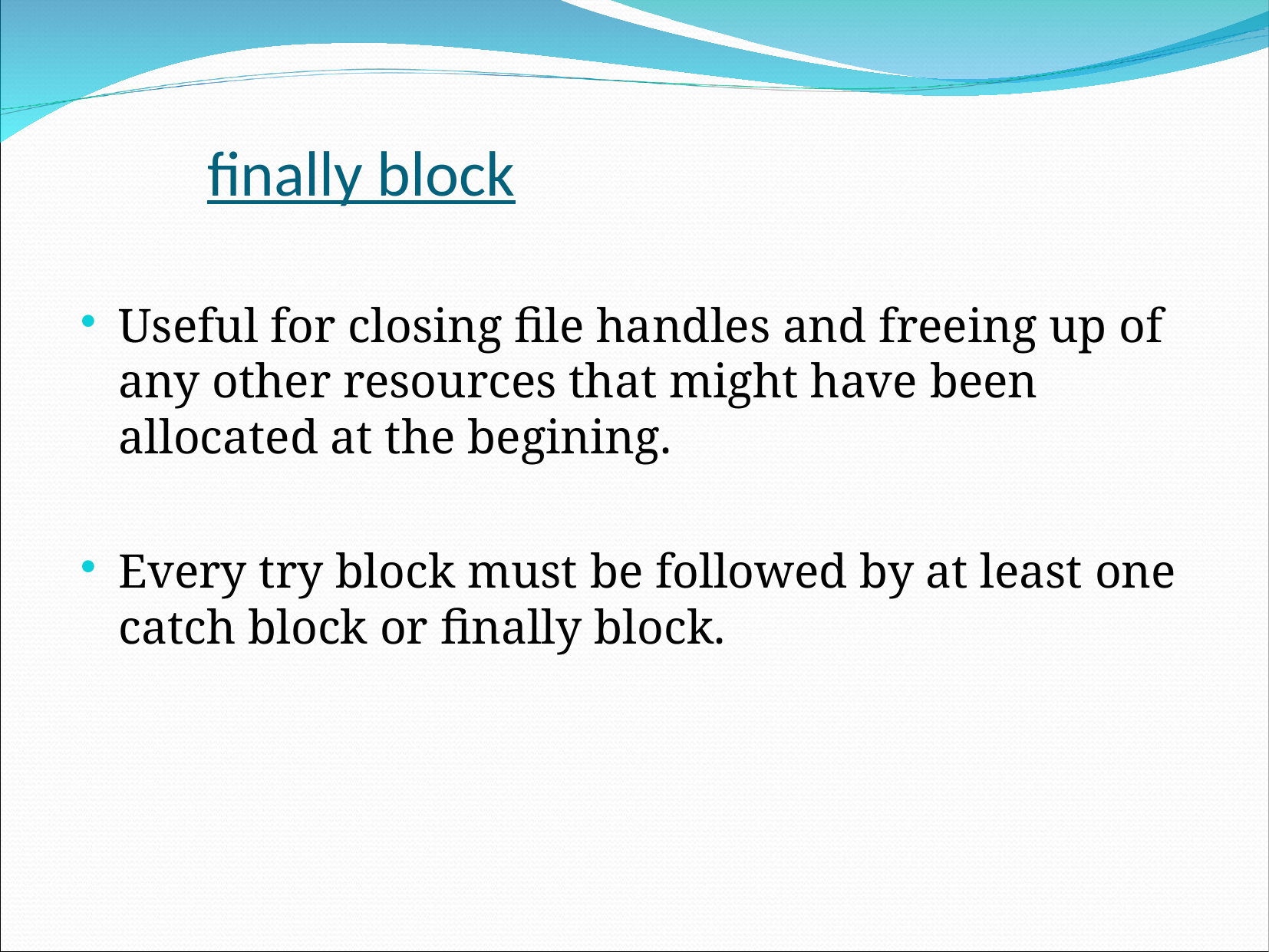

finally block

Useful for closing file handles and freeing up of any other resources that might have been allocated at the begining.

Every try block must be followed by at least one catch block or finally block.